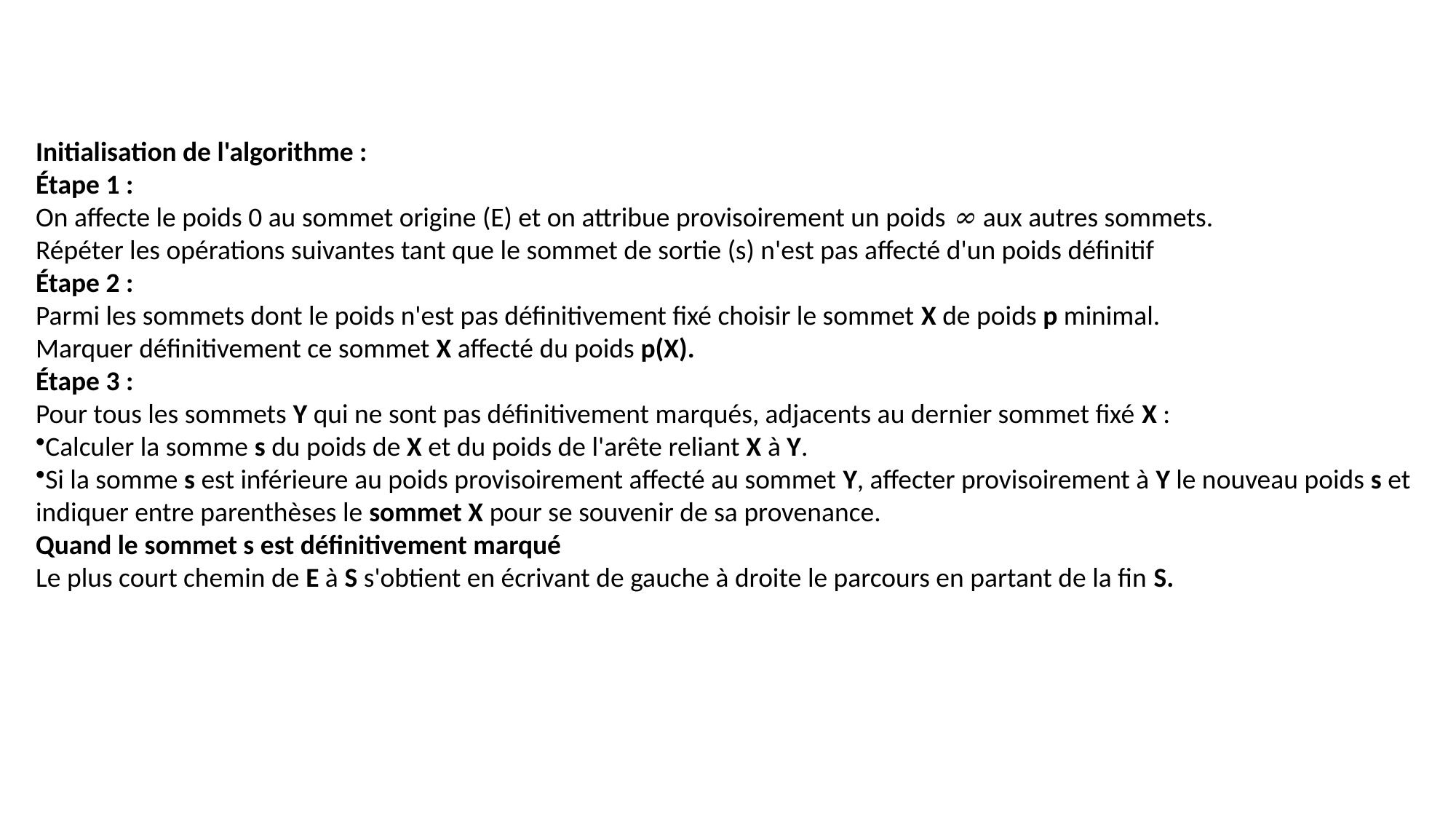

Initialisation de l'algorithme :
Étape 1 :
On affecte le poids 0 au sommet origine (E) et on attribue provisoirement un poids ∞ aux autres sommets.
Répéter les opérations suivantes tant que le sommet de sortie (s) n'est pas affecté d'un poids définitif
Étape 2 :
Parmi les sommets dont le poids n'est pas définitivement fixé choisir le sommet X de poids p minimal.
Marquer définitivement ce sommet X affecté du poids p(X).
Étape 3 :
Pour tous les sommets Y qui ne sont pas définitivement marqués, adjacents au dernier sommet fixé X :
Calculer la somme s du poids de X et du poids de l'arête reliant X à Y.
Si la somme s est inférieure au poids provisoirement affecté au sommet Y, affecter provisoirement à Y le nouveau poids s et indiquer entre parenthèses le sommet X pour se souvenir de sa provenance.
Quand le sommet s est définitivement marqué
Le plus court chemin de E à S s'obtient en écrivant de gauche à droite le parcours en partant de la fin S.